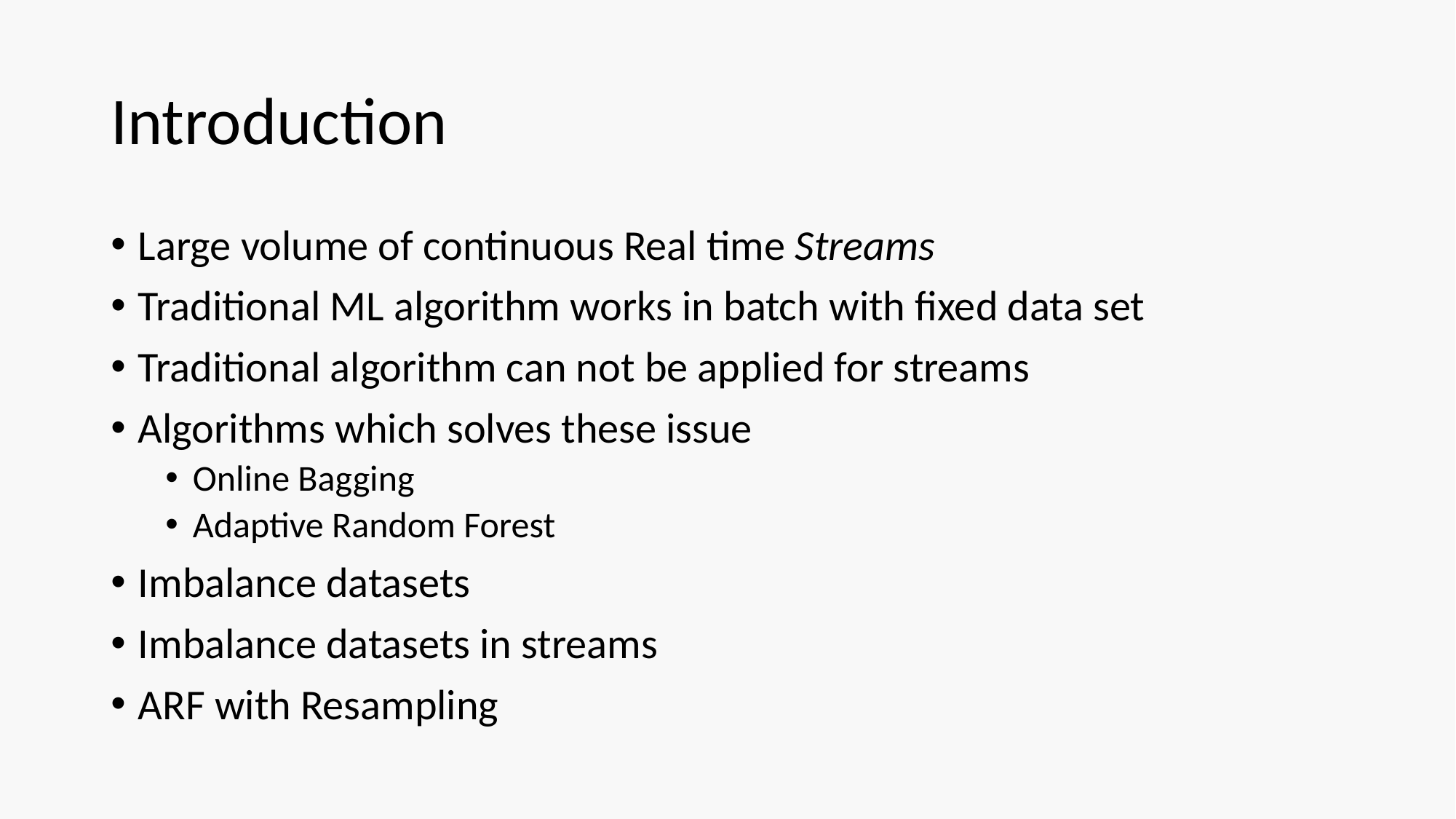

# Introduction
Large volume of continuous Real time Streams
Traditional ML algorithm works in batch with fixed data set
Traditional algorithm can not be applied for streams
Algorithms which solves these issue
Online Bagging
Adaptive Random Forest
Imbalance datasets
Imbalance datasets in streams
ARF with Resampling